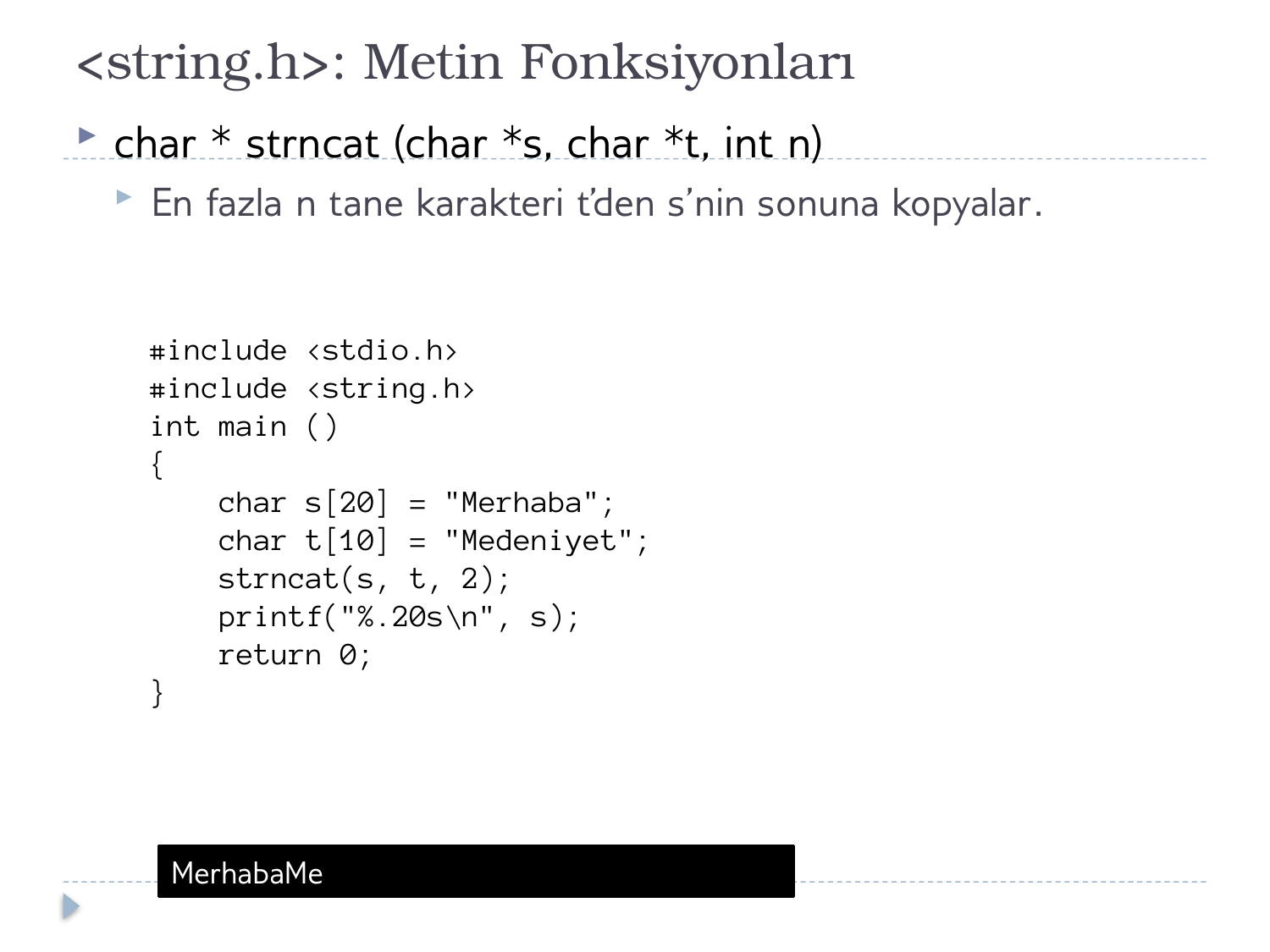

# <string.h>: Metin Fonksiyonları
char * strncat (char *s, char *t, int n)
En fazla n tane karakteri t’den s’nin sonuna kopyalar.
#include <stdio.h>
#include <string.h>
int main ()
{
    char s[20] = "Merhaba";
    char t[10] = "Medeniyet";
    strncat(s, t, 2);
    printf("%.20s\n", s);
    return 0;
}
MerhabaMe